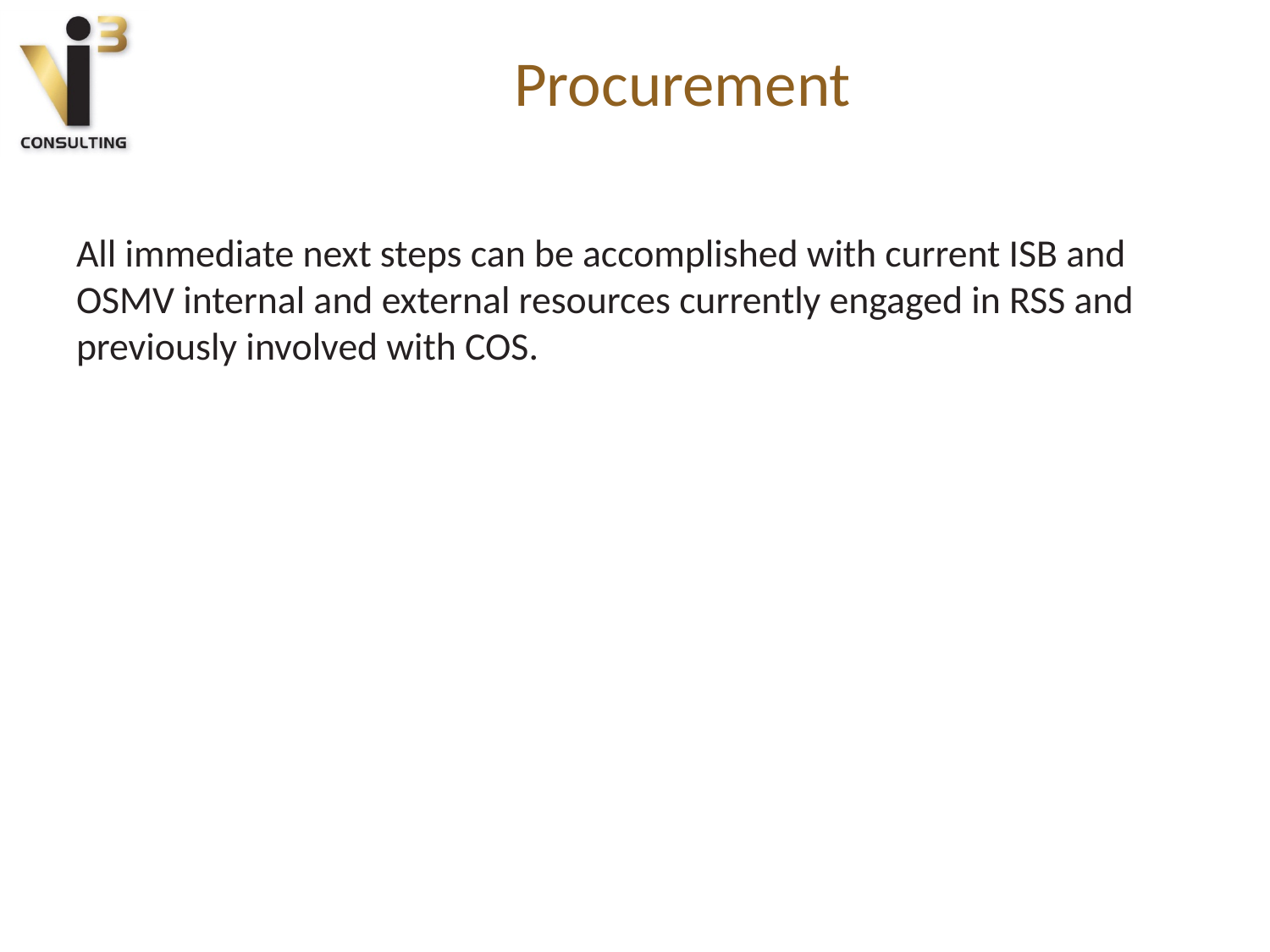

# Procurement
All immediate next steps can be accomplished with current ISB and OSMV internal and external resources currently engaged in RSS and previously involved with COS.